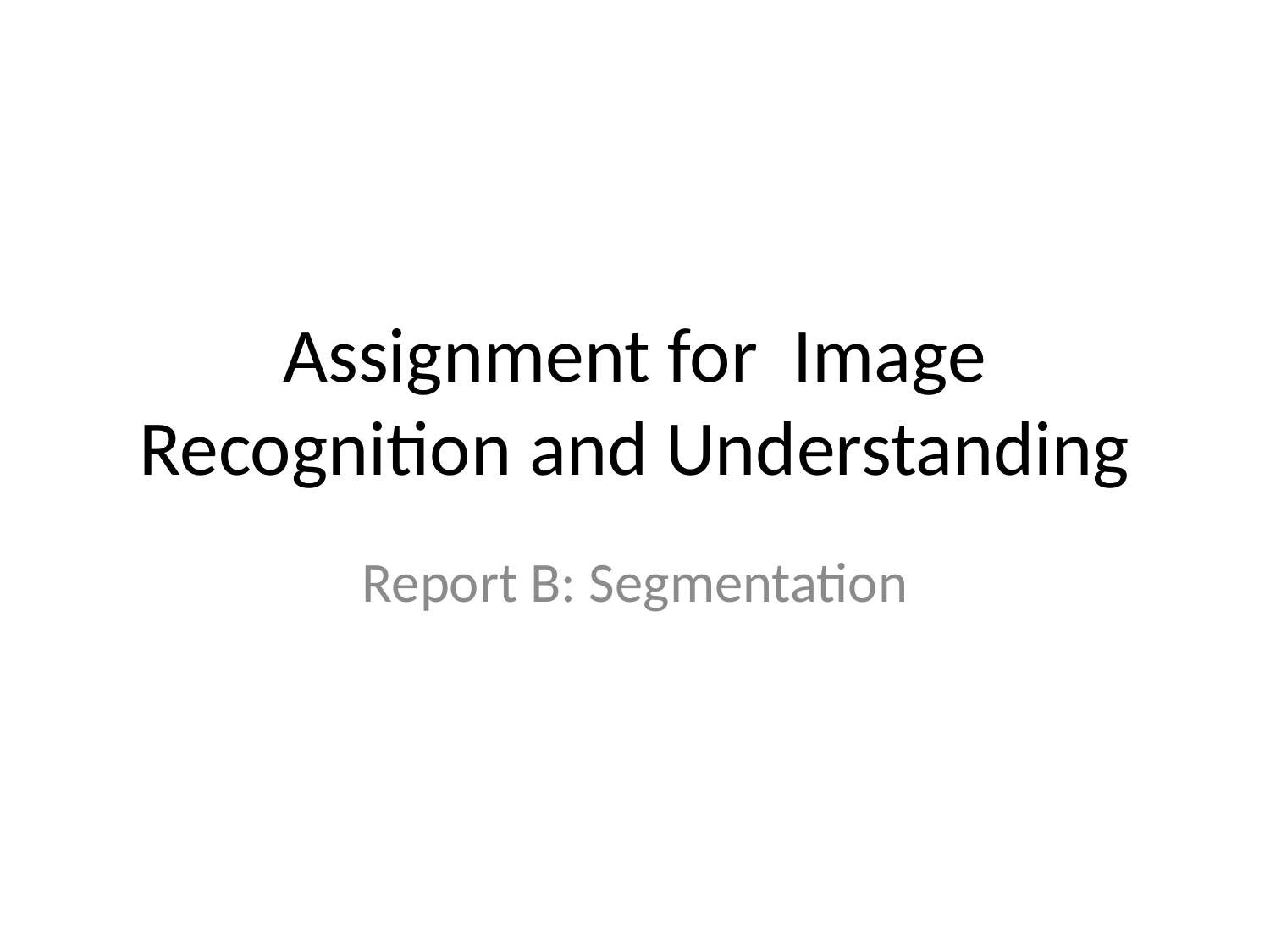

# Assignment for  Image Recognition and Understanding
Report B: Segmentation